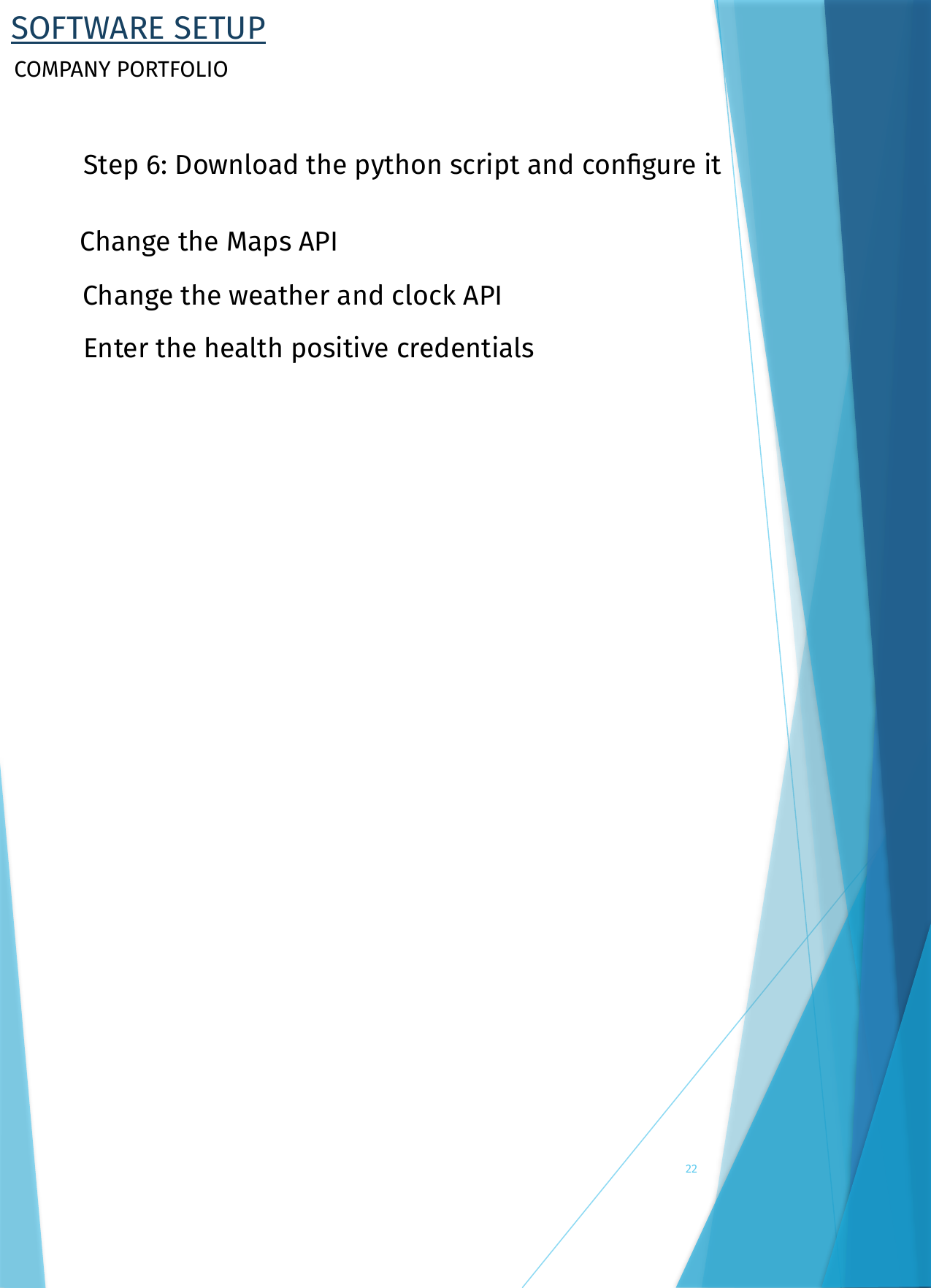

# SOFTWARE SETUP
COMPANY PORTFOLIO
Step 6: Download the python script and configure it

Change the Maps API
Change the weather and clock API
Enter the health positive credentials
22